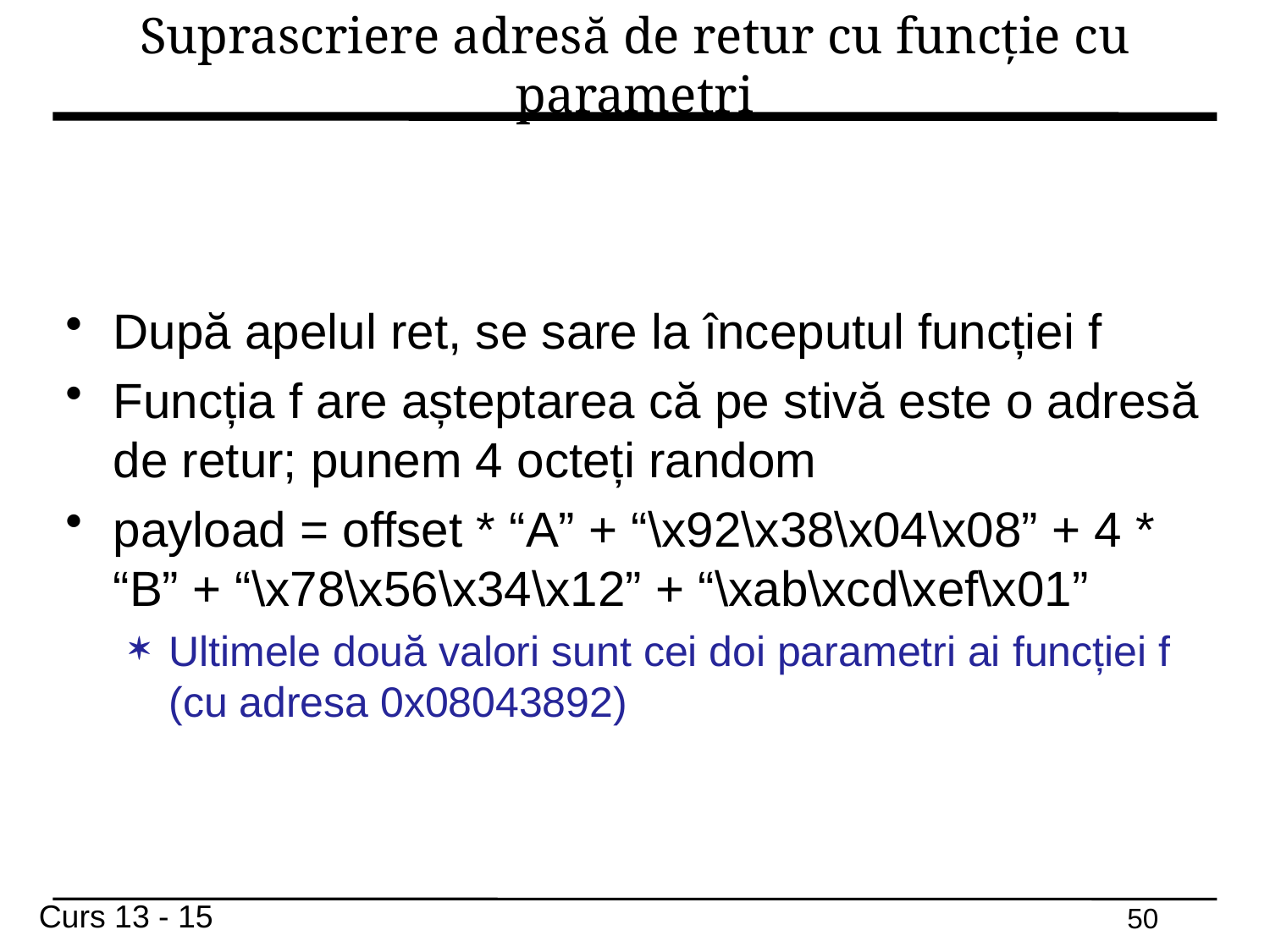

# Suprascriere adresă de retur cu funcție cu parametri
După apelul ret, se sare la începutul funcției f
Funcția f are așteptarea că pe stivă este o adresă de retur; punem 4 octeți random
payload = offset * “A” + “\x92\x38\x04\x08” + 4 * “B” + “\x78\x56\x34\x12” + “\xab\xcd\xef\x01”
Ultimele două valori sunt cei doi parametri ai funcției f (cu adresa 0x08043892)